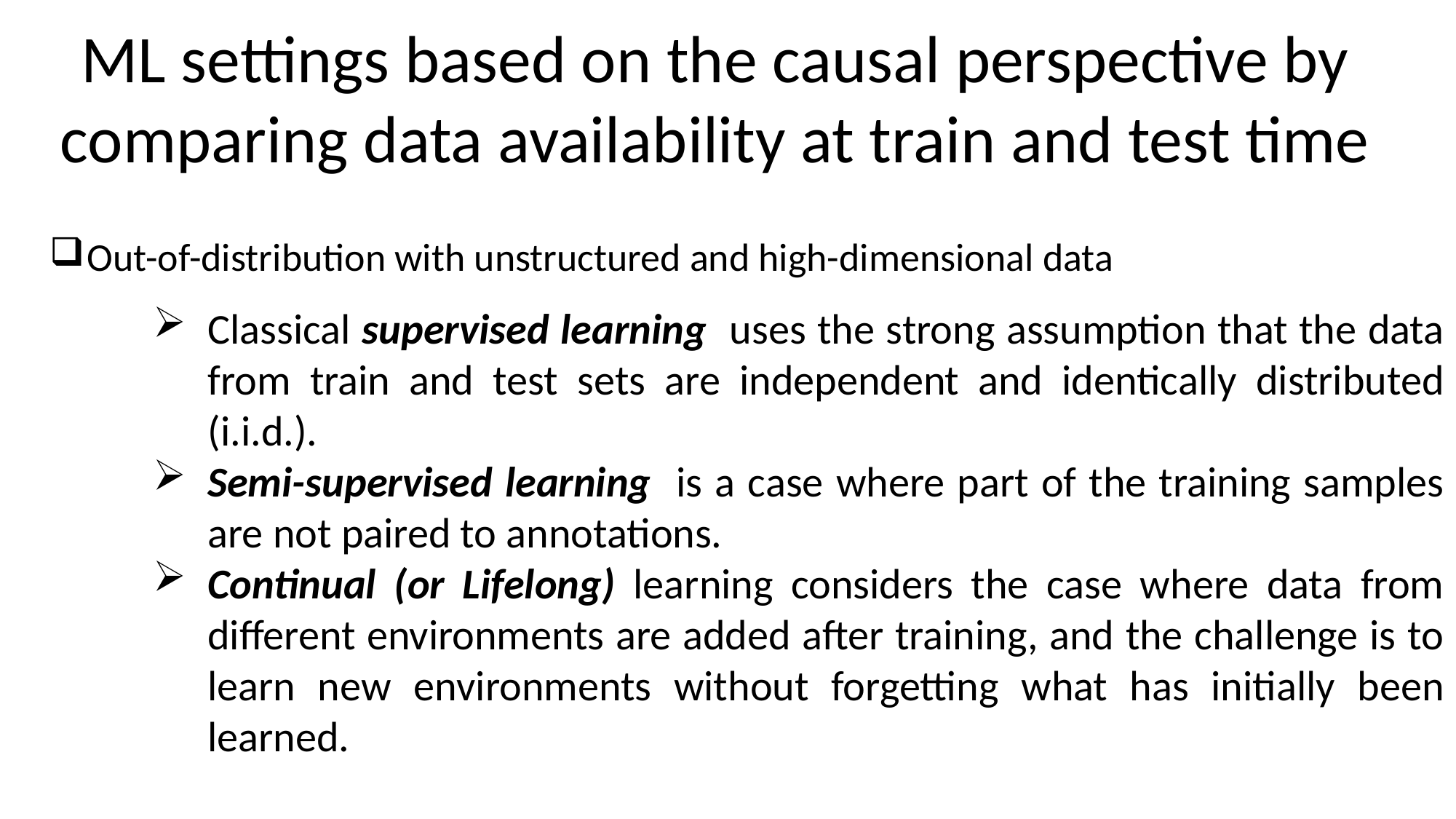

ML settings based on the causal perspective by comparing data availability at train and test time
 Out-of-distribution with unstructured and high-dimensional data

Classical supervised learning  uses the strong assumption that the data from train and test sets are independent and identically distributed (i.i.d.).
Semi-supervised learning  is a case where part of the training samples are not paired to annotations.
Continual (or Lifelong) learning considers the case where data from different environments are added after training, and the challenge is to learn new environments without forgetting what has initially been learned.